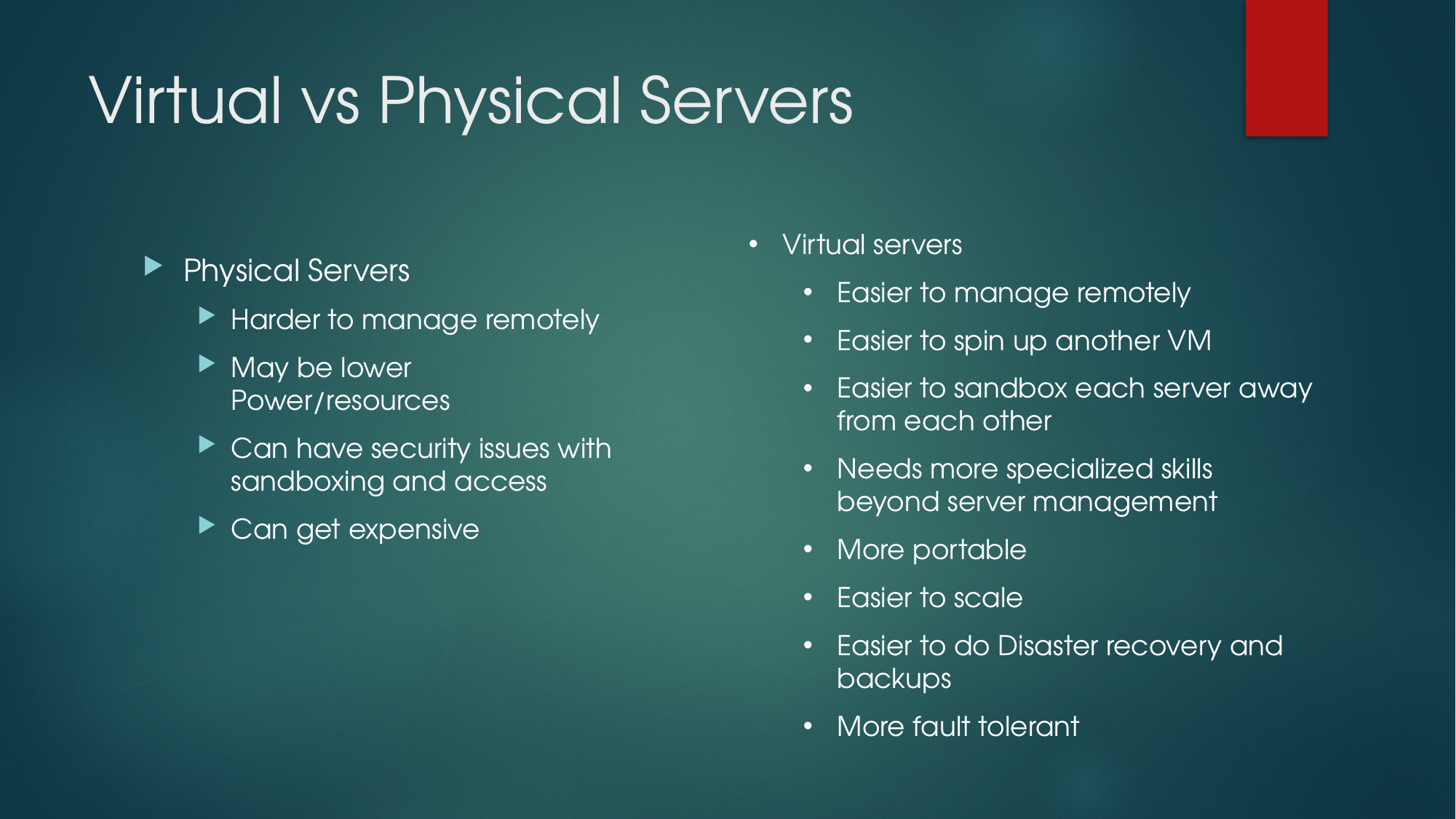

# Virtual vs Physical Servers
Virtual servers
Easier to manage remotely
Easier to spin up another VM
Easier to sandbox each server away from each other
Needs more specialized skills beyond server management
More portable
Easier to scale
Easier to do Disaster recovery and backups
More fault tolerant

Physical Servers
Harder to manage remotely
May be lower Power/resources
Can have security issues with sandboxing and access
Can get expensive